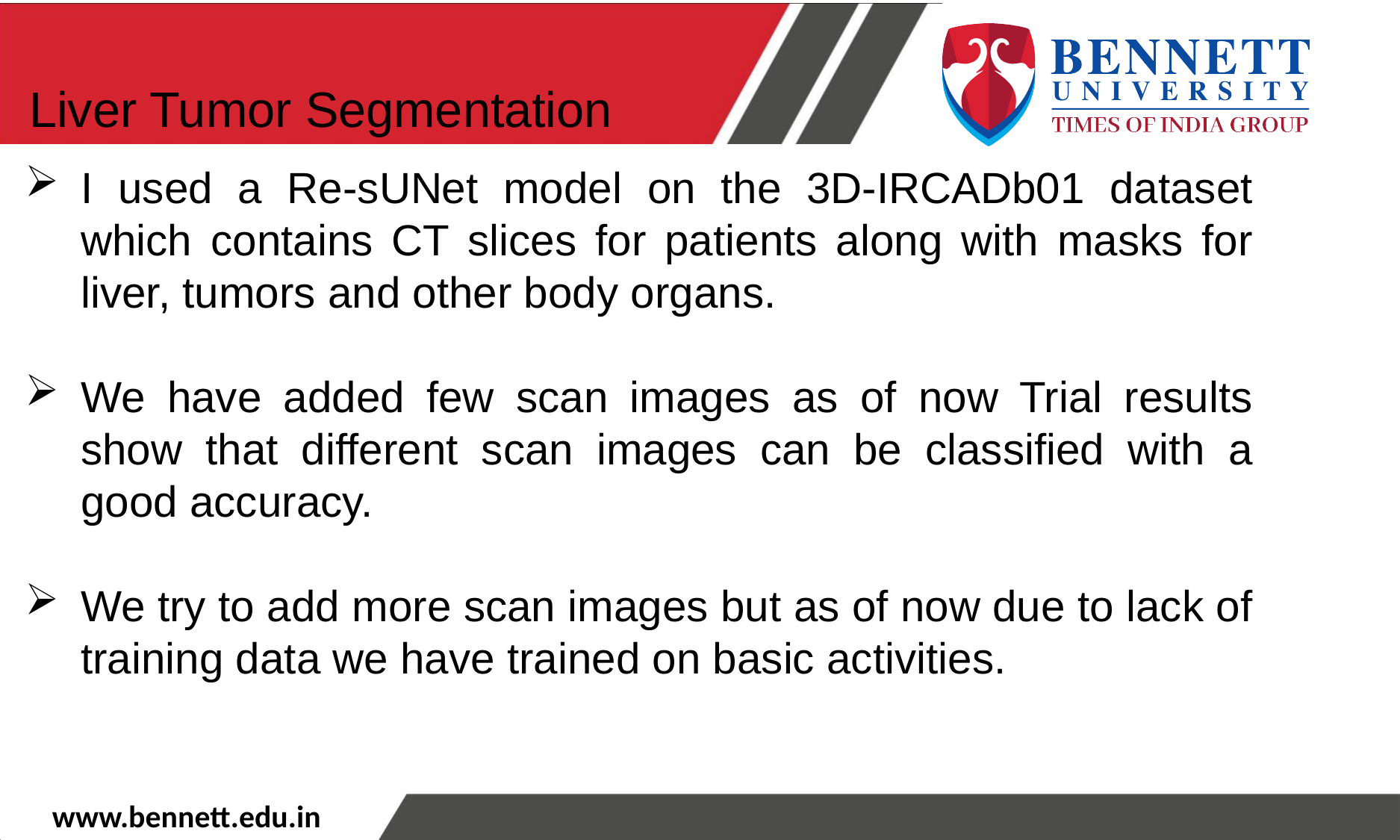

Liver Tumor Segmentation
I used a Re-sUNet model on the 3D-IRCADb01 dataset which contains CT slices for patients along with masks for liver, tumors and other body organs.

We have added few scan images as of now Trial results show that different scan images can be classified with a good accuracy.

We try to add more scan images but as of now due to lack of training data we have trained on basic activities.